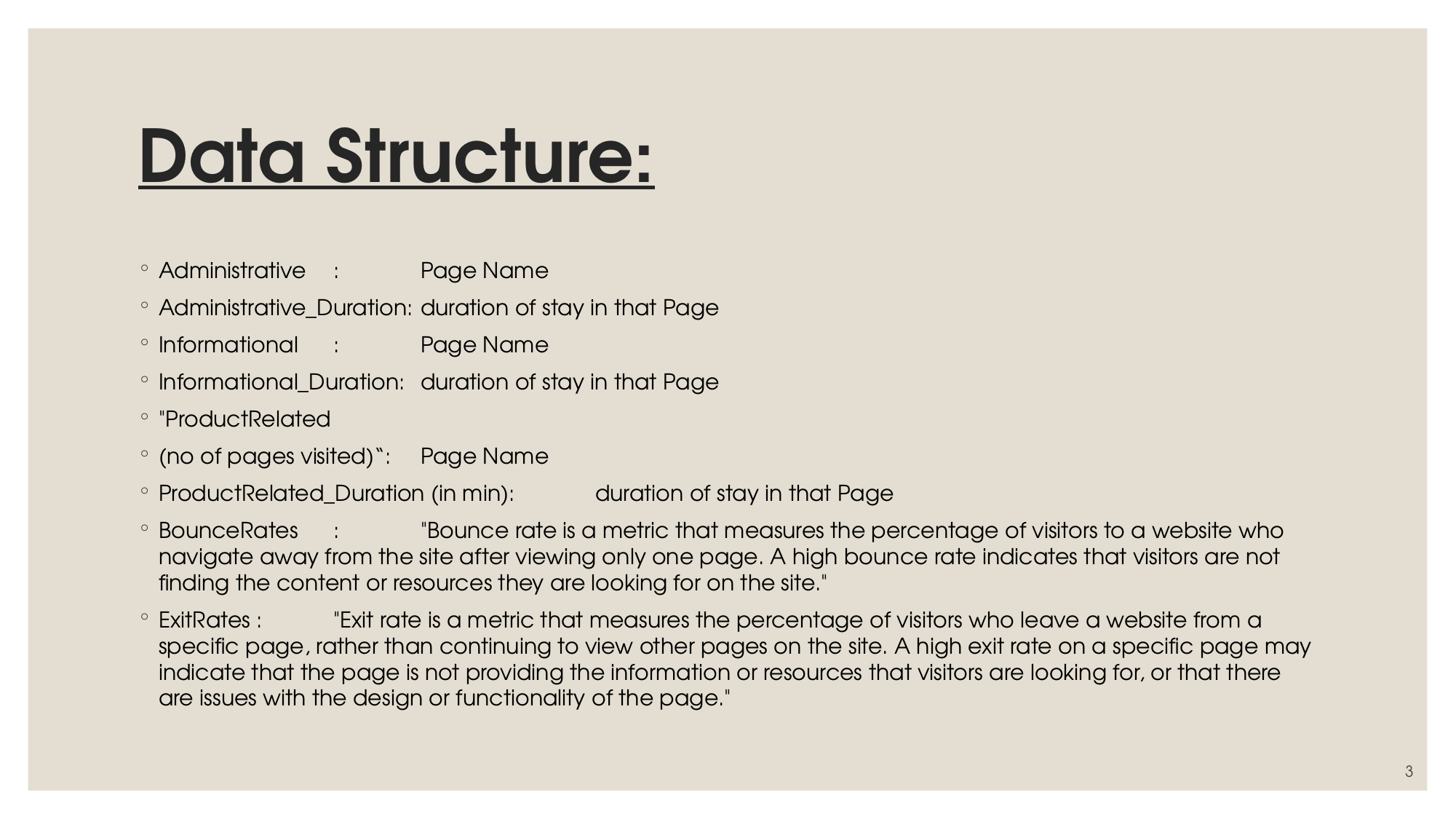

# Data Structure:
Administrative	:		Page Name
Administrative_Duration:		duration of stay in that Page
Informational	:		Page Name
Informational_Duration:		duration of stay in that Page
"ProductRelated
(no of pages visited)“:		Page Name
ProductRelated_Duration (in min):	duration of stay in that Page
BounceRates	:		"Bounce rate is a metric that measures the percentage of visitors to a website who navigate away from the site after viewing only one page. A high bounce rate indicates that visitors are not finding the content or resources they are looking for on the site."
ExitRates :			"Exit rate is a metric that measures the percentage of visitors who leave a website from a specific page, rather than continuing to view other pages on the site. A high exit rate on a specific page may indicate that the page is not providing the information or resources that visitors are looking for, or that there are issues with the design or functionality of the page."

3